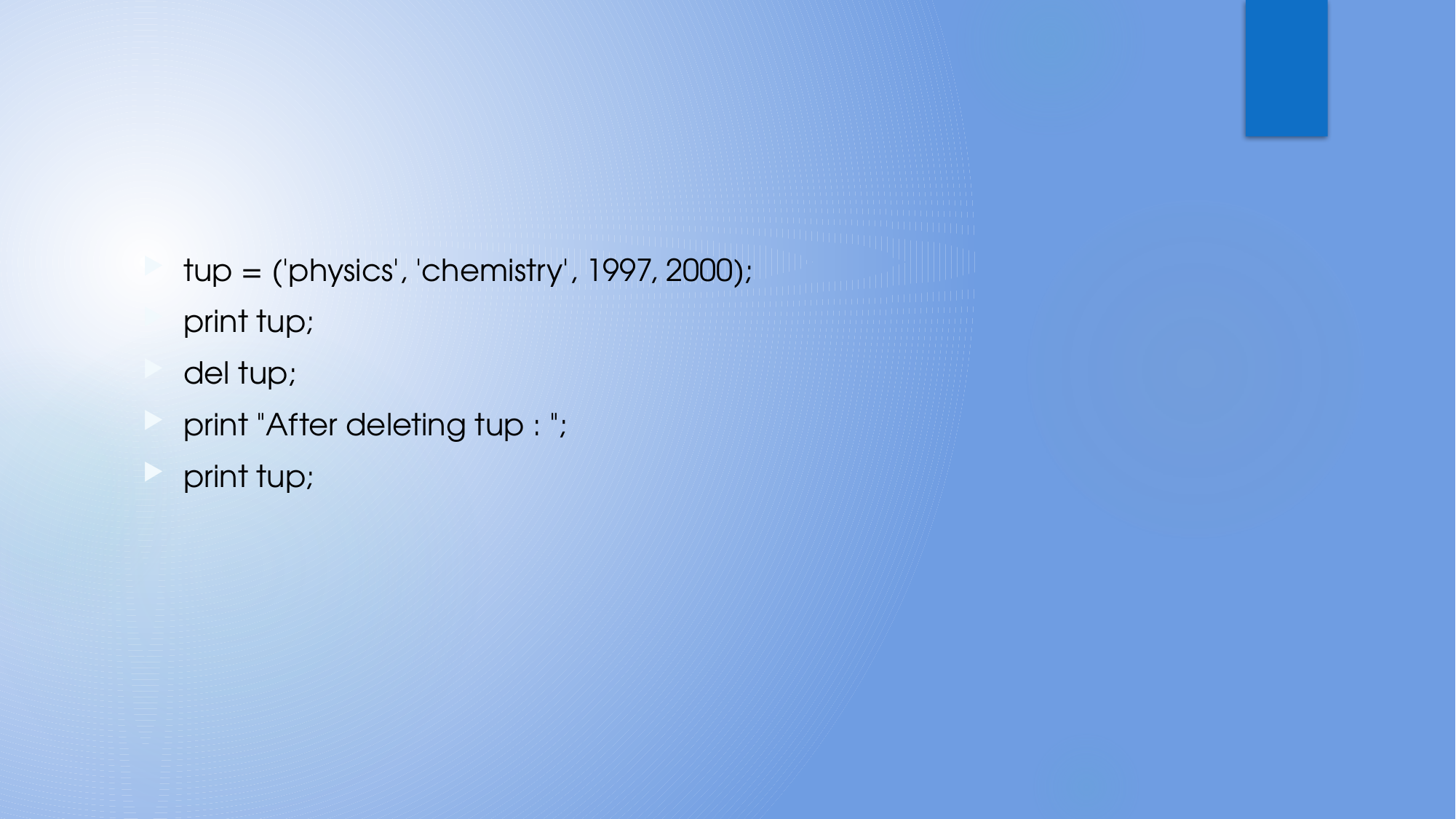

#
tup = ('physics', 'chemistry', 1997, 2000);
print tup;
del tup;
print "After deleting tup : ";
print tup;